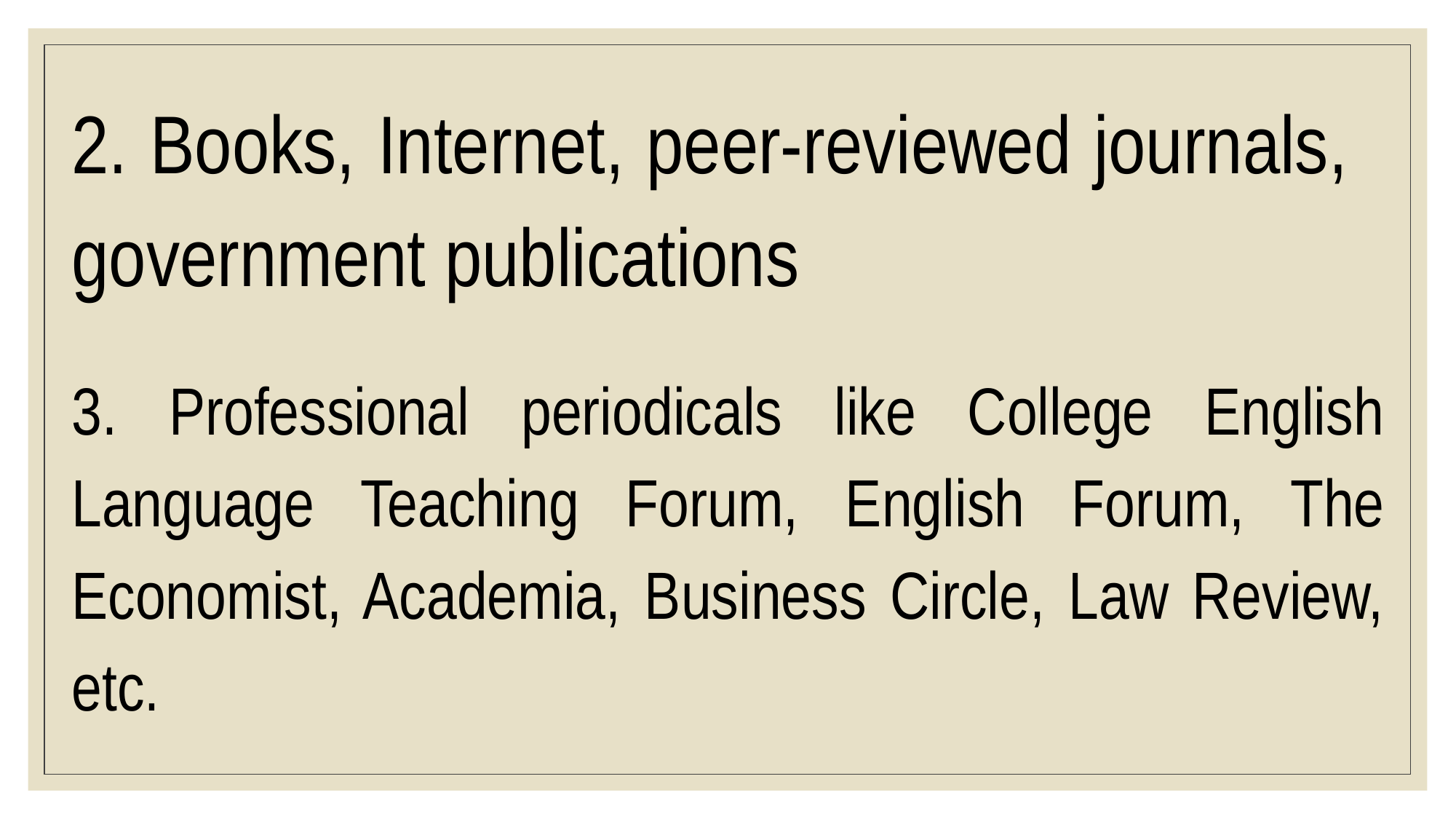

2. Books, Internet, peer-reviewed journals, government publications
3. Professional periodicals like College English Language Teaching Forum, English Forum, The Economist, Academia, Business Circle, Law Review, etc.